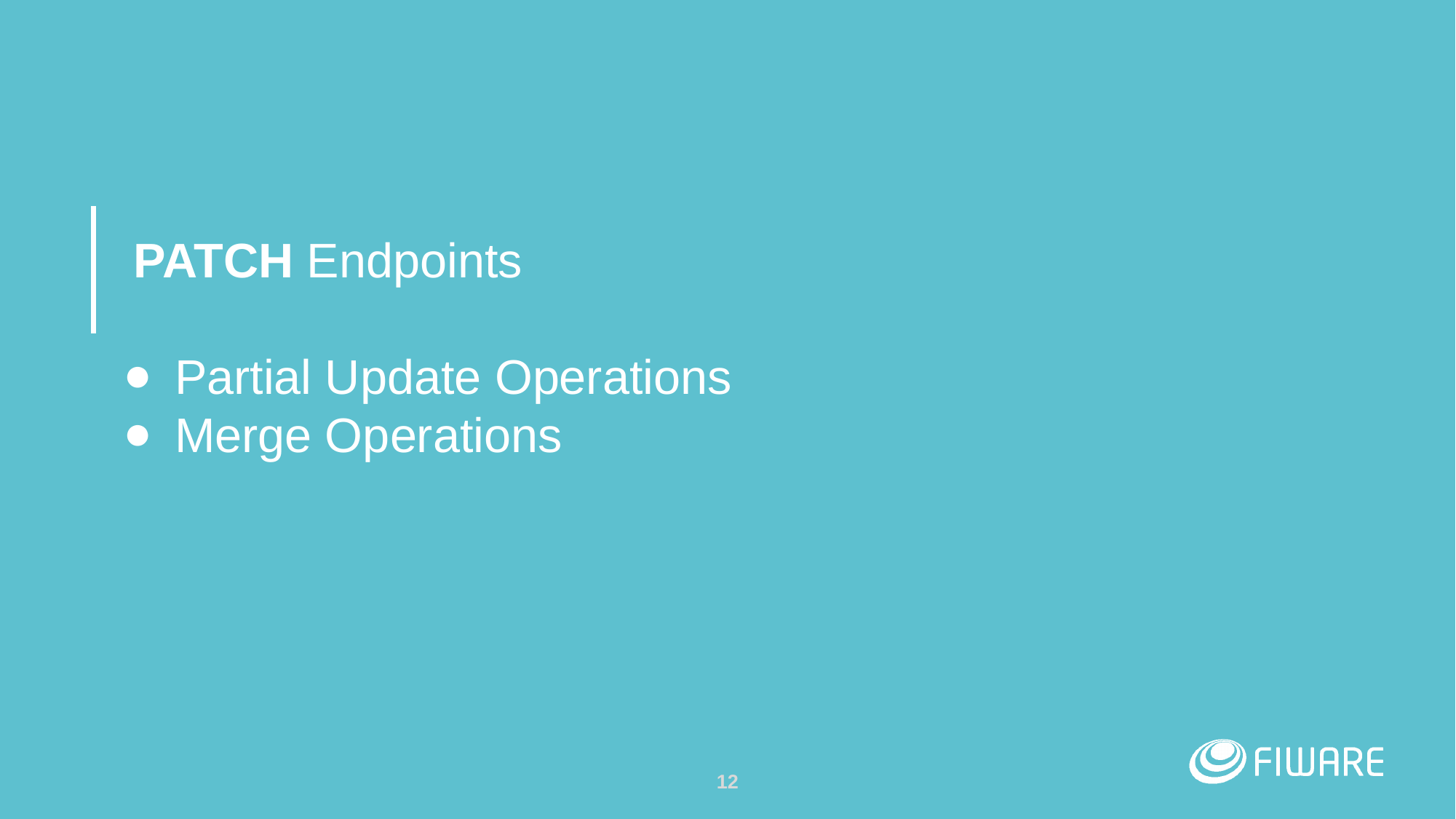

# PATCH Endpoints

Partial Update Operations
Merge Operations
12